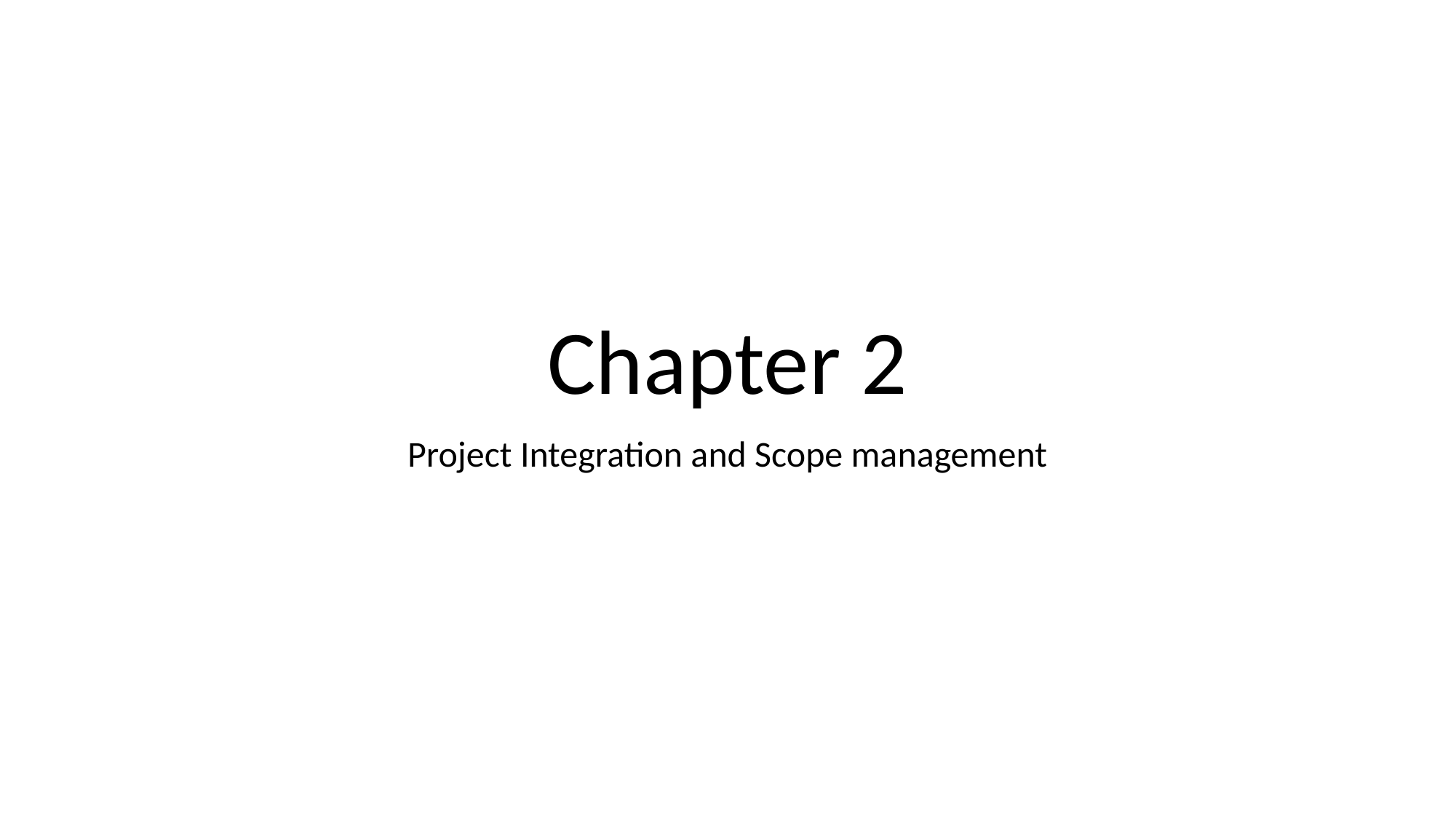

# Chapter 2
Project Integration and Scope management